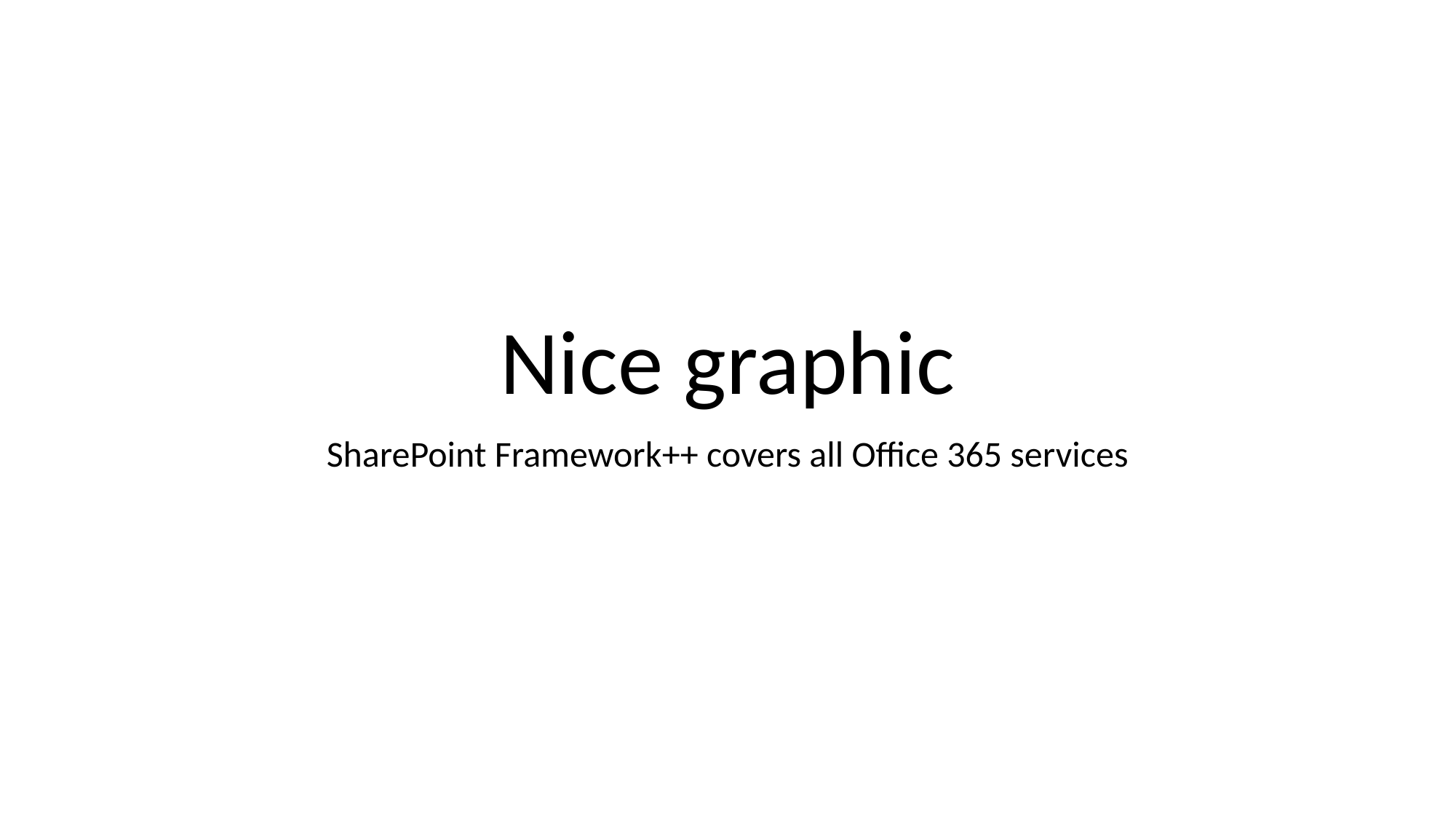

# Nice graphic
SharePoint Framework++ covers all Office 365 services